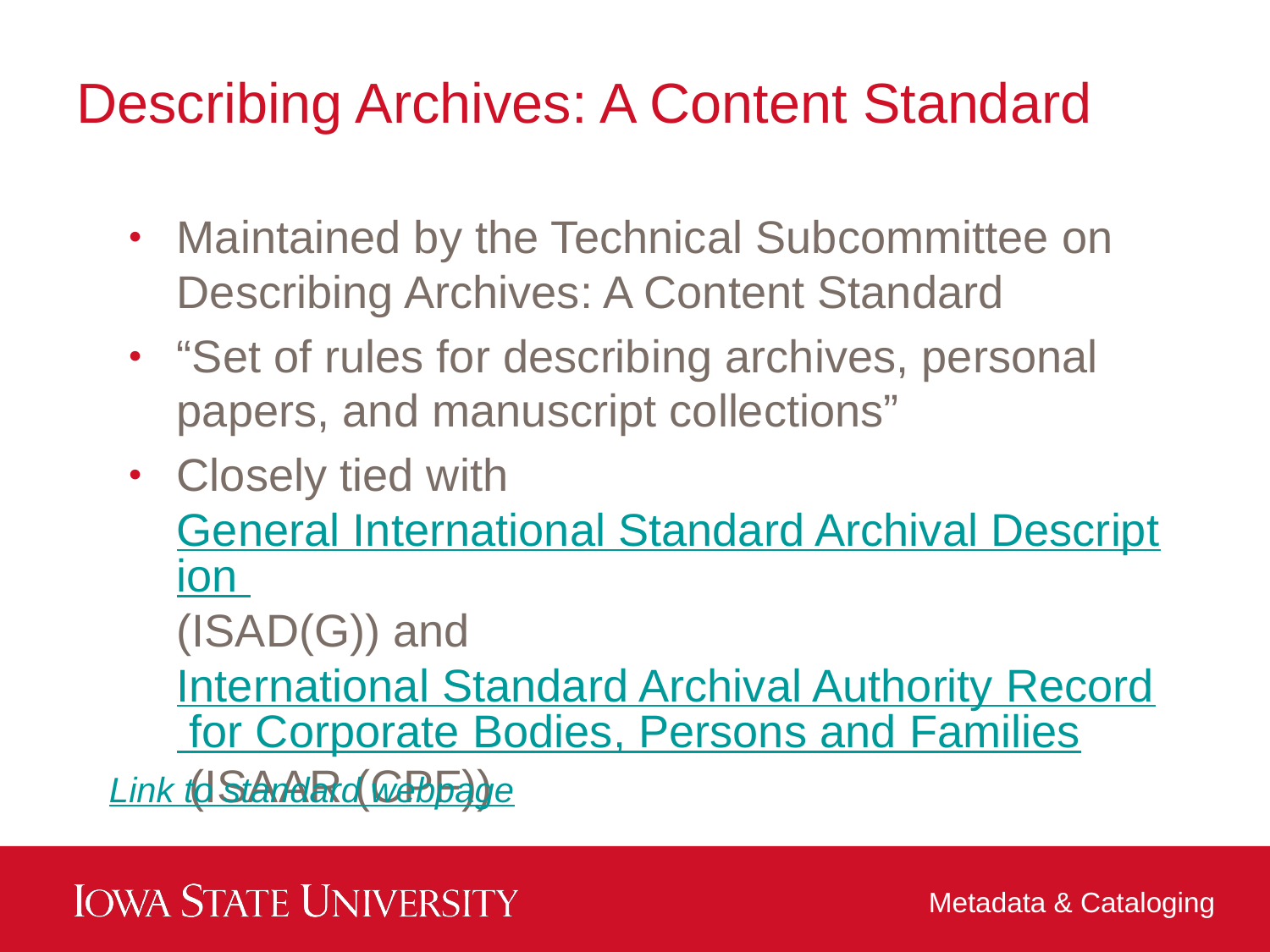

# Describing Archives: A Content Standard
Maintained by the Technical Subcommittee on Describing Archives: A Content Standard
“Set of rules for describing archives, personal papers, and manuscript collections”
Closely tied with General International Standard Archival Description (ISAD(G)) and International Standard Archival Authority Record for Corporate Bodies, Persons and Families (ISAAR (CPF))

Link to standard webpage